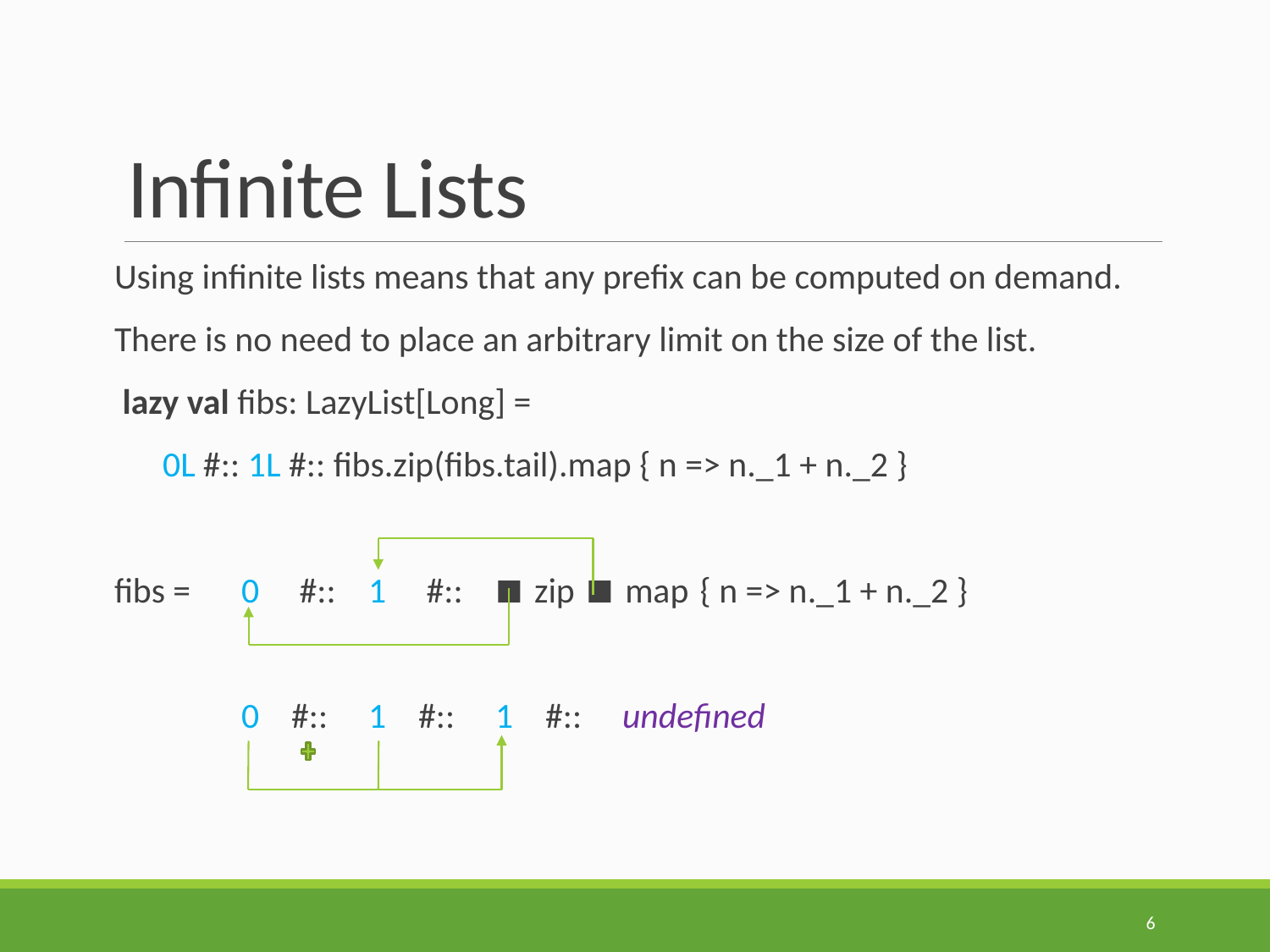

# Infinite Lists
Using infinite lists means that any prefix can be computed on demand.
There is no need to place an arbitrary limit on the size of the list.
 lazy val fibs: LazyList[Long] =
      0L #:: 1L #:: fibs.zip(fibs.tail).map { n => n._1 + n._2 }

fibs =	0     #::	1     #::	∎ zip ∎ map { n => n._1 + n._2 }

	0    #::	1    #::	1    #::	undefined

6